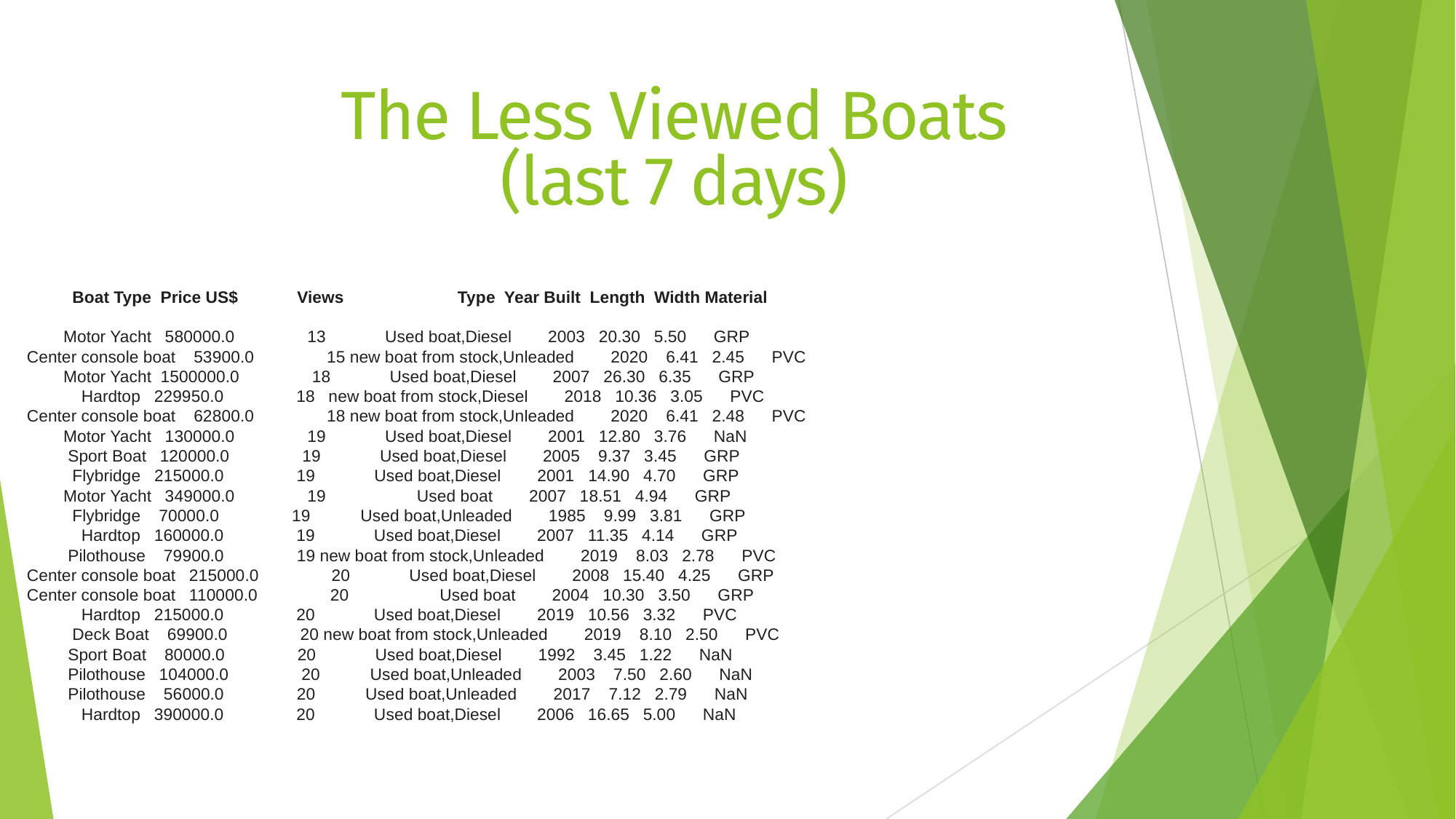

The Less Viewed Boats
(last 7 days)
# Boat Type  Price US$             Views                         Type  Year Built  Length  Width Material

        Motor Yacht   580000.0                13             Used boat,Diesel        2003   20.30   5.50      GRP
Center console boat    53900.0                15 new boat from stock,Unleaded        2020    6.41   2.45      PVC
        Motor Yacht  1500000.0                18             Used boat,Diesel        2007   26.30   6.35      GRP
            Hardtop   229950.0                18   new boat from stock,Diesel        2018   10.36   3.05      PVC
Center console boat    62800.0                18 new boat from stock,Unleaded        2020    6.41   2.48      PVC
        Motor Yacht   130000.0                19             Used boat,Diesel        2001   12.80   3.76      NaN
         Sport Boat   120000.0                19             Used boat,Diesel        2005    9.37   3.45      GRP
          Flybridge   215000.0                19             Used boat,Diesel        2001   14.90   4.70      GRP
        Motor Yacht   349000.0                19                    Used boat        2007   18.51   4.94      GRP
          Flybridge    70000.0                19           Used boat,Unleaded        1985    9.99   3.81      GRP
            Hardtop   160000.0                19             Used boat,Diesel        2007   11.35   4.14      GRP
         Pilothouse    79900.0                19 new boat from stock,Unleaded        2019    8.03   2.78      PVC
Center console boat   215000.0                20             Used boat,Diesel        2008   15.40   4.25      GRP
Center console boat   110000.0                20                    Used boat        2004   10.30   3.50      GRP
            Hardtop   215000.0                20             Used boat,Diesel        2019   10.56   3.32      PVC
          Deck Boat    69900.0                20 new boat from stock,Unleaded        2019    8.10   2.50      PVC
         Sport Boat    80000.0                20             Used boat,Diesel        1992    3.45   1.22      NaN
         Pilothouse   104000.0                20           Used boat,Unleaded        2003    7.50   2.60      NaN
         Pilothouse    56000.0                20           Used boat,Unleaded        2017    7.12   2.79      NaN
            Hardtop   390000.0                20             Used boat,Diesel        2006   16.65   5.00      NaN